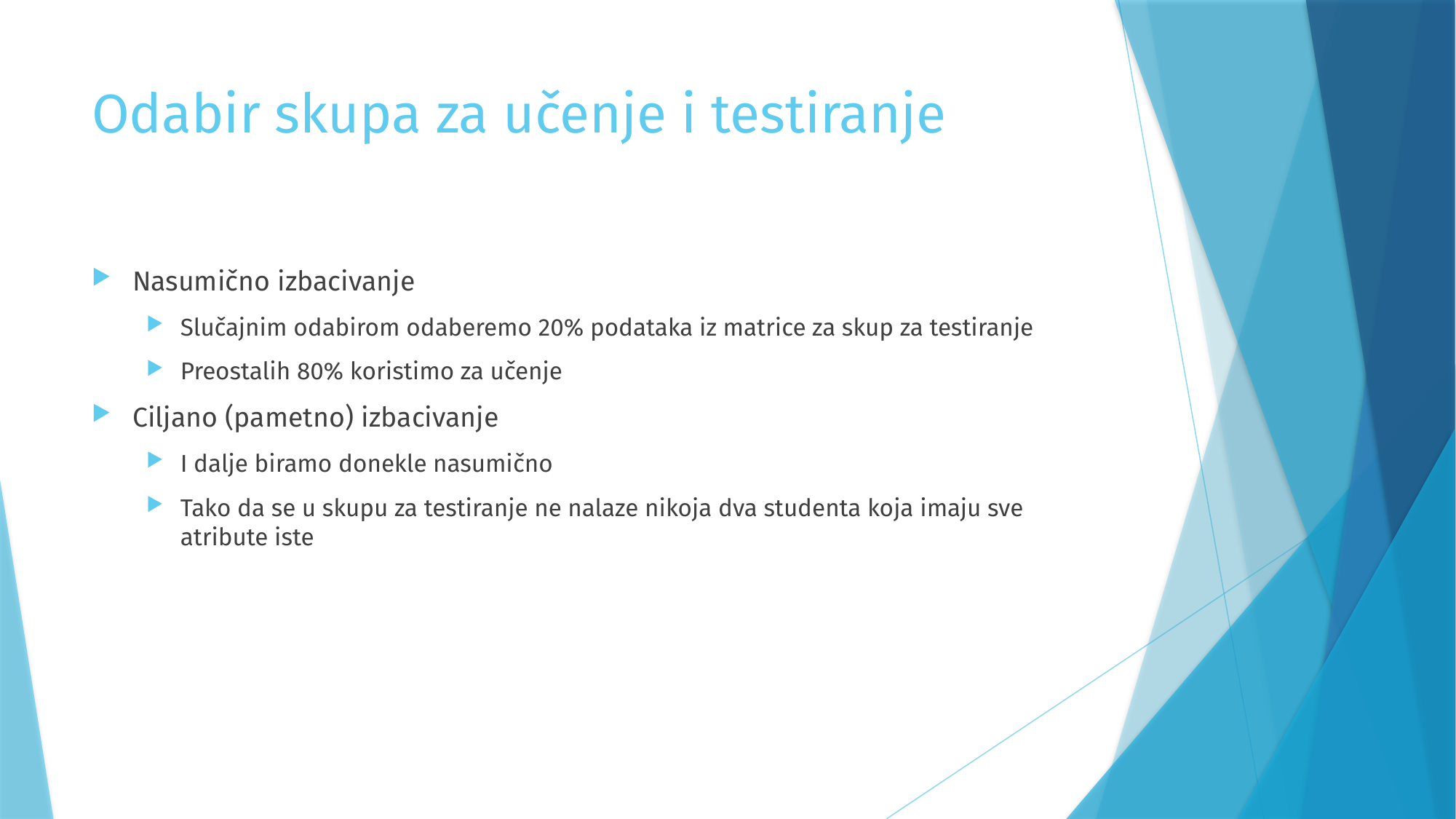

# Odabir skupa za učenje i testiranje
Nasumično izbacivanje
Slučajnim odabirom odaberemo 20% podataka iz matrice za skup za testiranje
Preostalih 80% koristimo za učenje
Ciljano (pametno) izbacivanje
I dalje biramo donekle nasumično
Tako da se u skupu za testiranje ne nalaze nikoja dva studenta koja imaju sve atribute iste